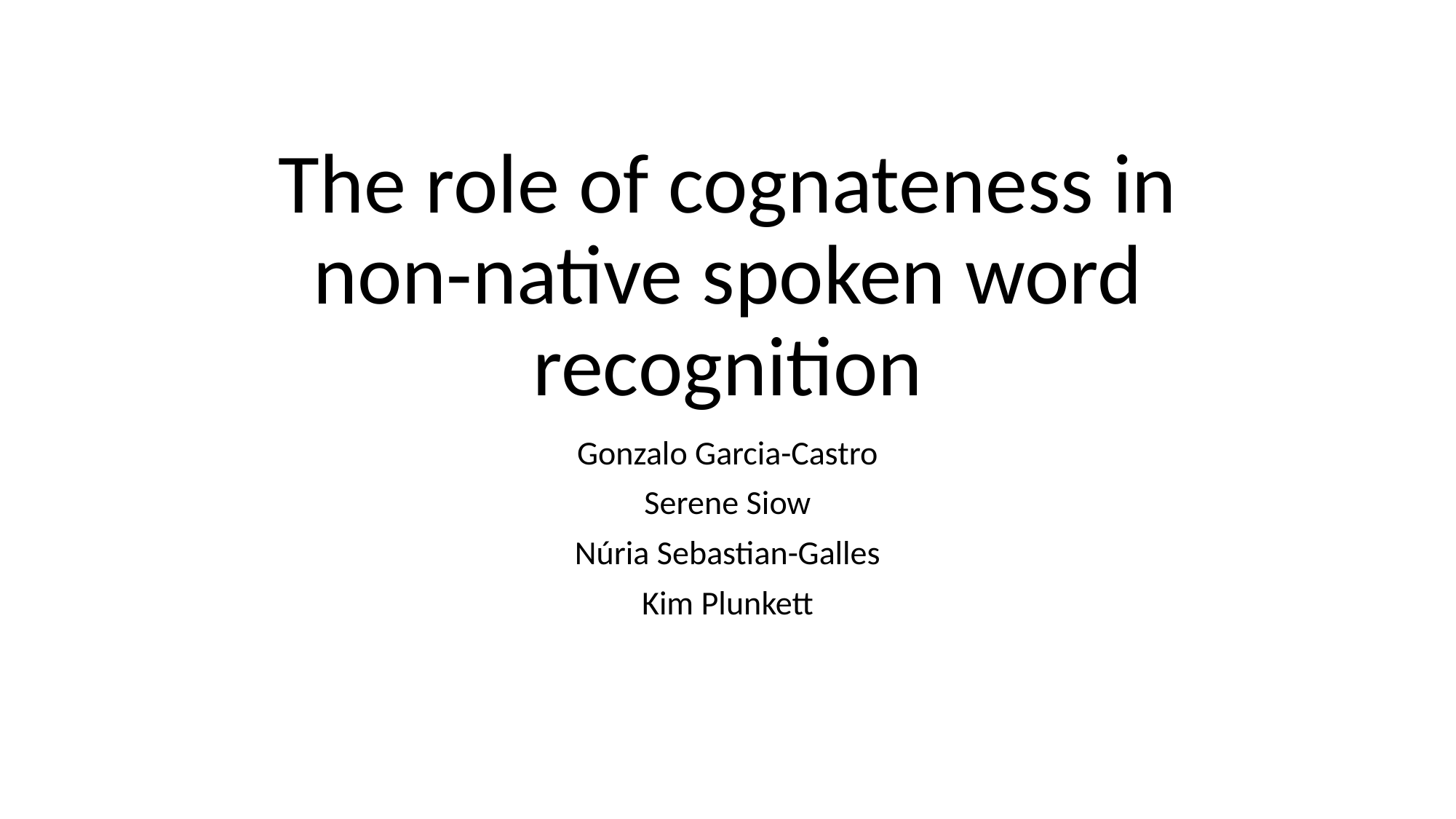

# The role of cognateness in non-native spoken word recognition
Gonzalo Garcia-Castro
Serene Siow
Núria Sebastian-Galles
Kim Plunkett